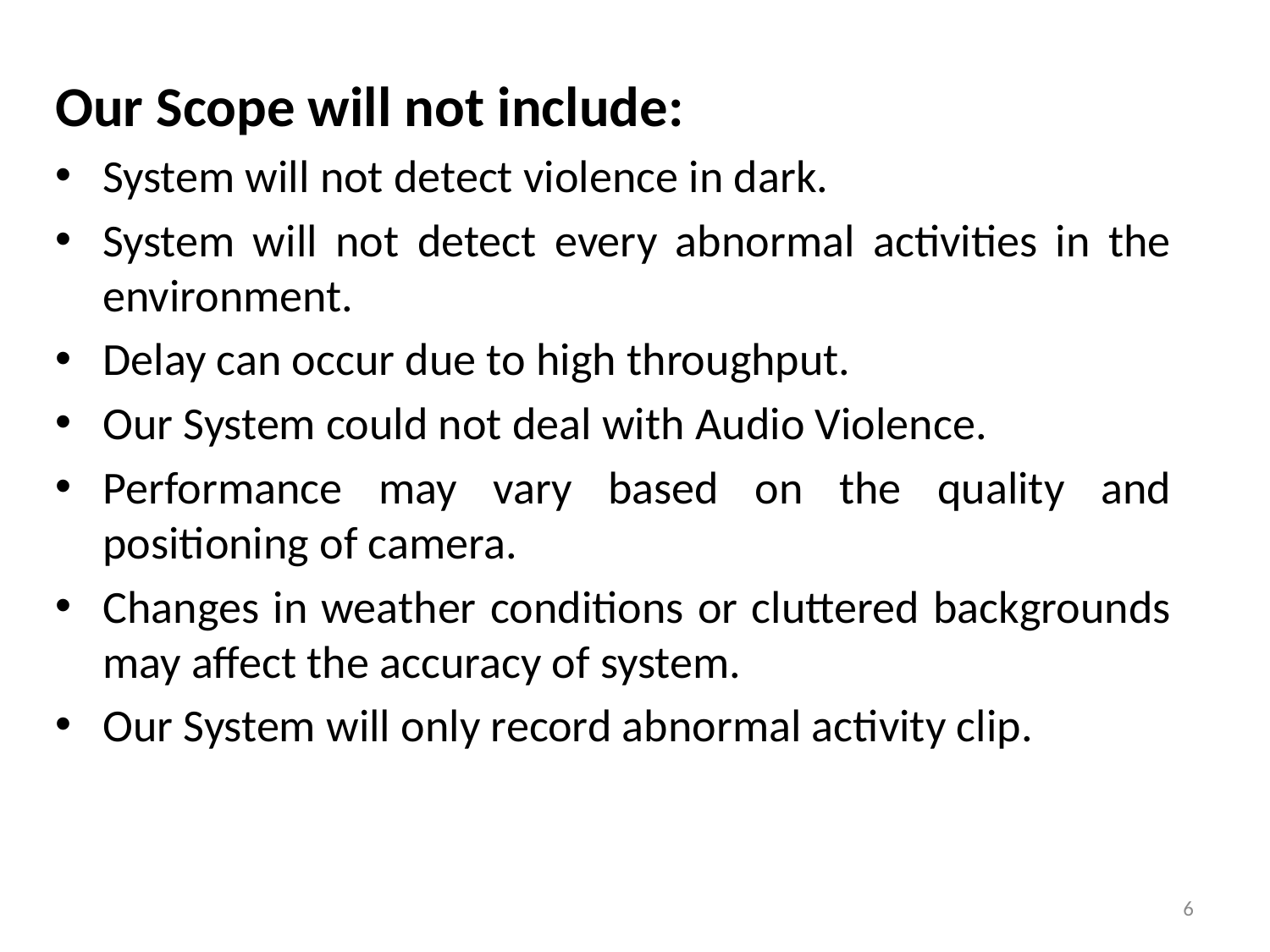

Our Scope will not include:
System will not detect violence in dark.
System will not detect every abnormal activities in the environment.
Delay can occur due to high throughput.
Our System could not deal with Audio Violence.
Performance may vary based on the quality and positioning of camera.
Changes in weather conditions or cluttered backgrounds may affect the accuracy of system.
Our System will only record abnormal activity clip.

6